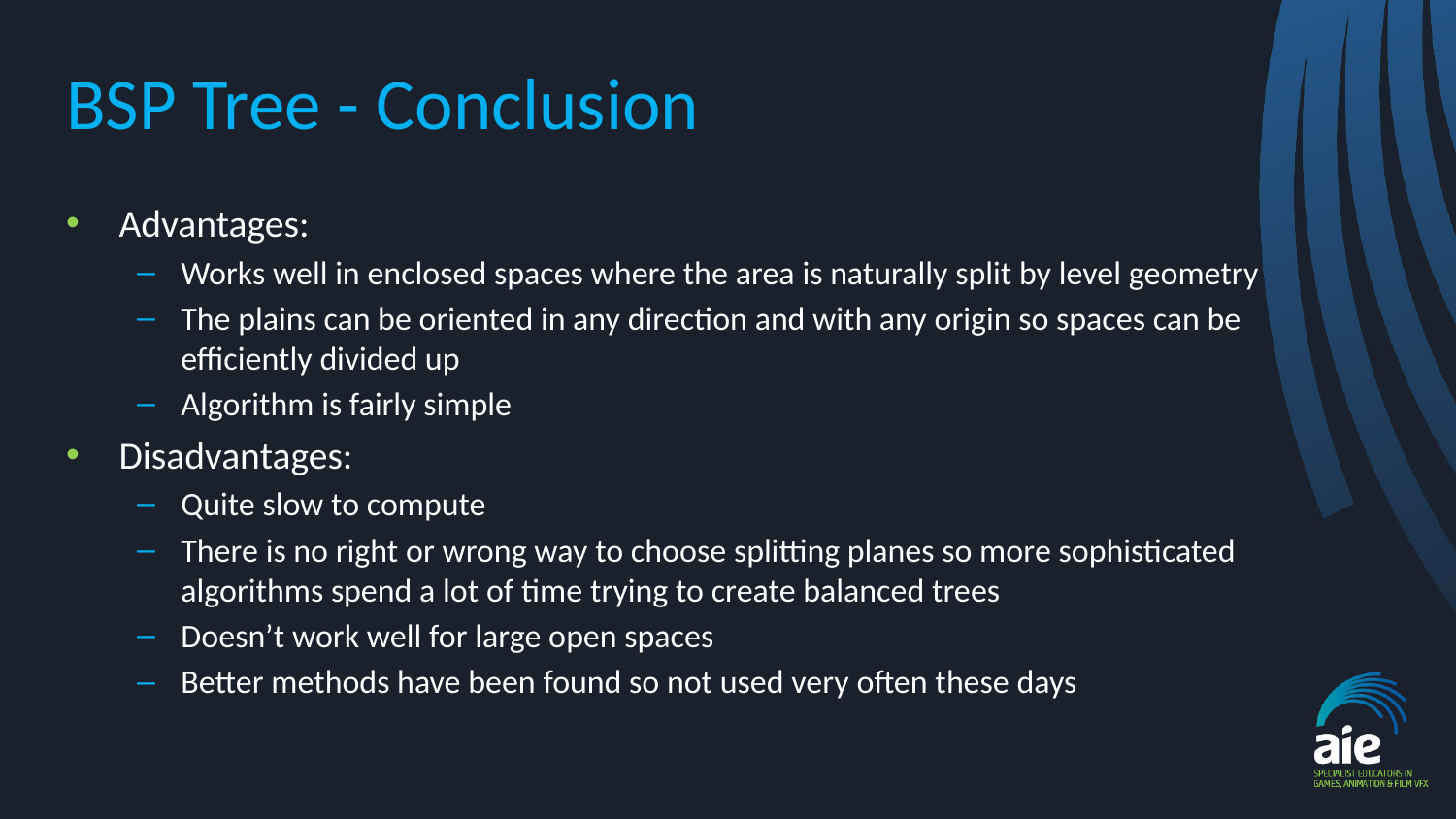

# BSP Tree - Conclusion
Advantages:
Works well in enclosed spaces where the area is naturally split by level geometry
The plains can be oriented in any direction and with any origin so spaces can be efficiently divided up
Algorithm is fairly simple
Disadvantages:
Quite slow to compute
There is no right or wrong way to choose splitting planes so more sophisticated algorithms spend a lot of time trying to create balanced trees
Doesn’t work well for large open spaces
Better methods have been found so not used very often these days